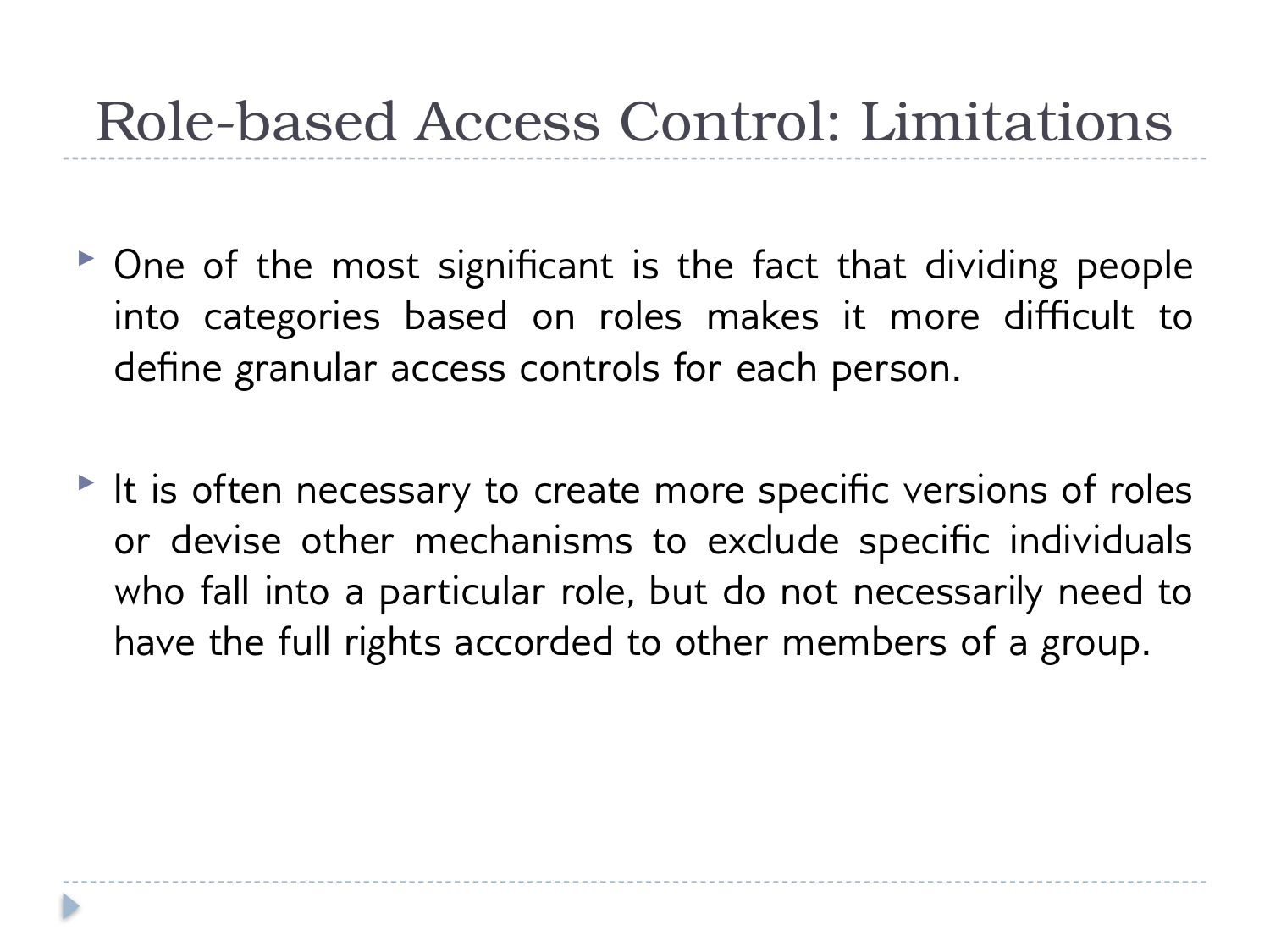

# Role-based Access Control: Limitations

One of the most significant is the fact that dividing people into categories based on roles makes it more difficult to define granular access controls for each person.

It is often necessary to create more specific versions of roles or devise other mechanisms to exclude specific individuals who fall into a particular role, but do not necessarily need to have the full rights accorded to other members of a group.